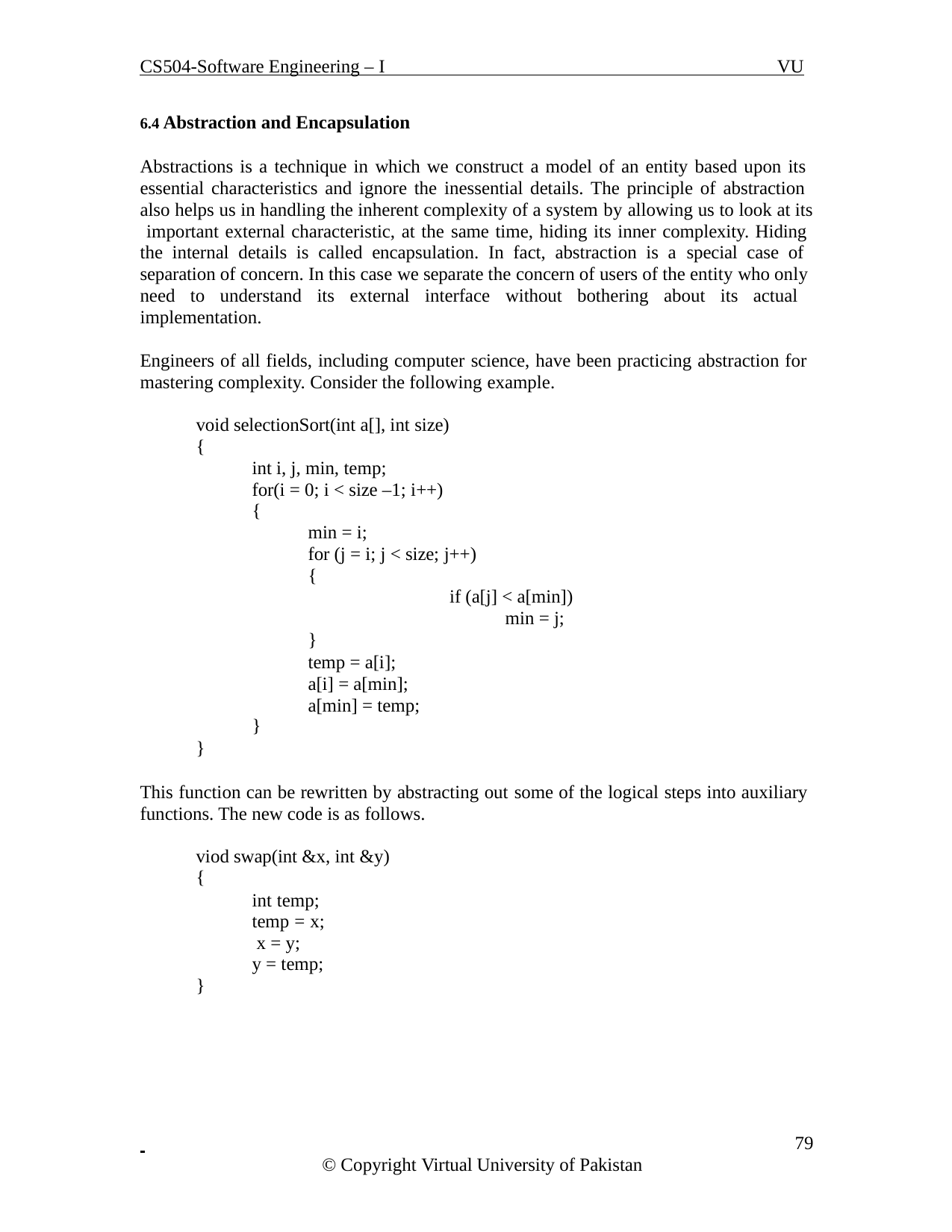

CS504-Software Engineering – I
VU

6.4 Abstraction and Encapsulation

Abstractions is a technique in which we construct a model of an entity based upon its  essential characteristics and ignore the inessential details. The principle of abstraction  also helps us in handling the inherent complexity of a system by allowing us to look at its  important external characteristic, at the same time, hiding its inner complexity. Hiding  the internal details is called encapsulation. In fact, abstraction is a special case of  separation of concern. In this case we separate the concern of users of the entity who only  need to understand its external interface without bothering about its actual  implementation.

Engineers of all fields, including computer science, have been practicing abstraction for  mastering complexity. Consider the following example.

void selectionSort(int a[], int size)
{
int i, j, min, temp;
for(i = 0; i < size –1; i++)
{
min = i;
for (j = i; j < size; j++)
{
if (a[j] < a[min])
min = j;
}
temp = a[i];  a[i] = a[min];  a[min] = temp;
}
}

This function can be rewritten by abstracting out some of the logical steps into auxiliary  functions. The new code is as follows.

viod swap(int &x, int &y)
{
int temp;  temp = x;  x = y;
y = temp;
}
 	  79
© Copyright Virtual University of Pakistan